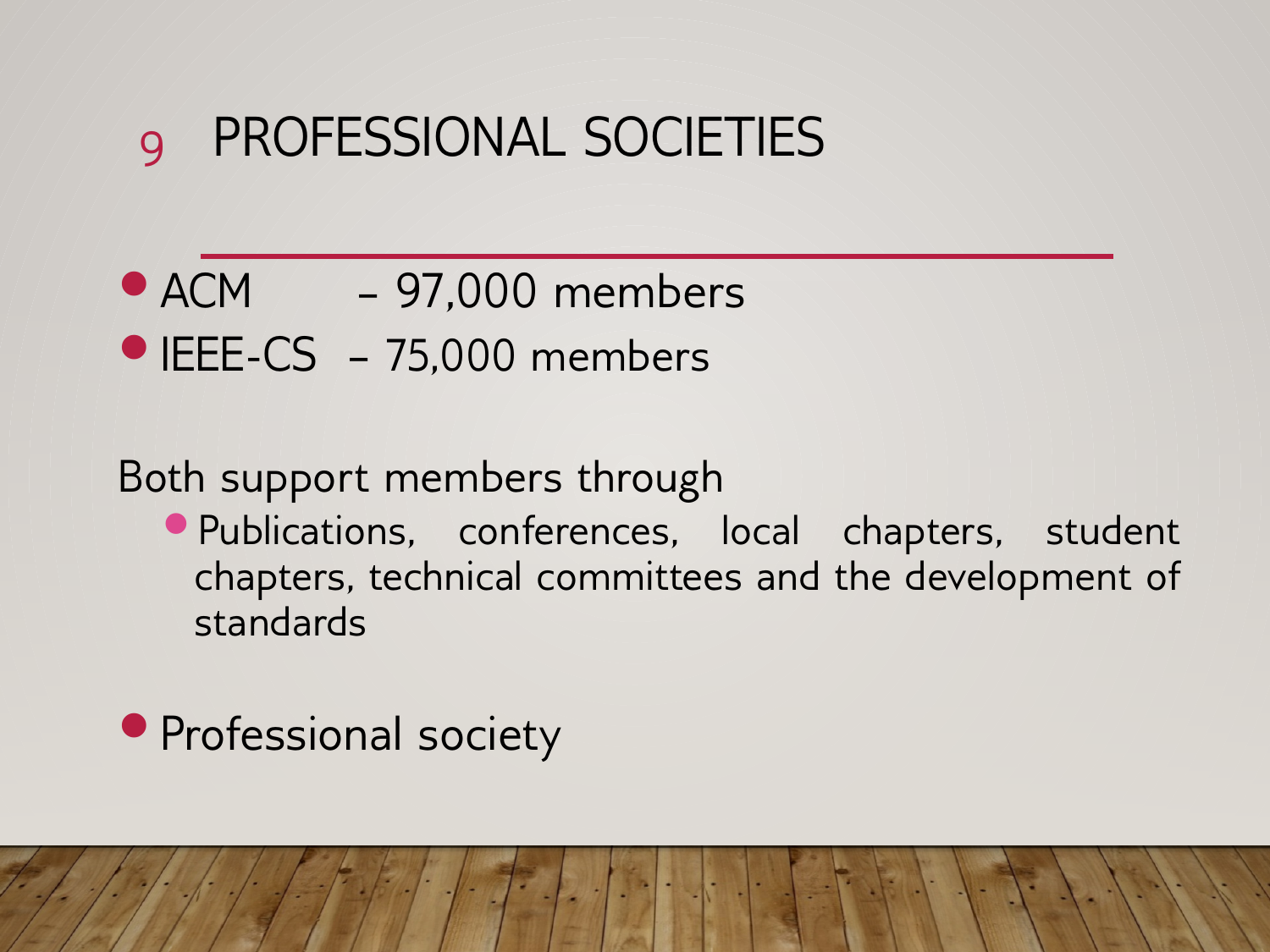

# Professional Societies
9
ACM       – 97,000 members
IEEE-CS  – 75,000 members

Both support members through
Publications, conferences, local chapters, student chapters, technical committees and the development of standards

Professional society